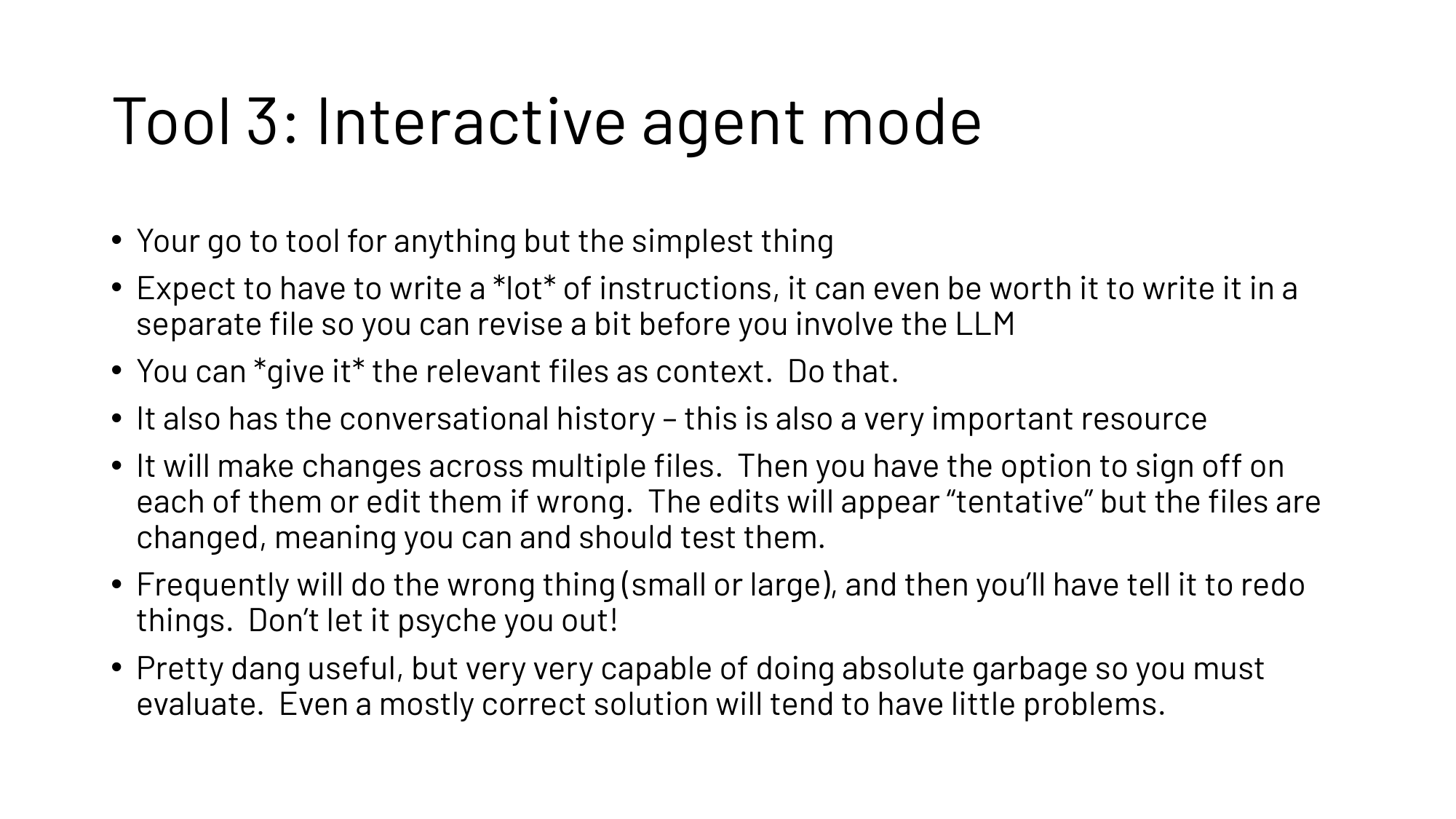

# Tool 3: Interactive agent mode
Your go to tool for anything but the simplest thing
Expect to have to write a *lot* of instructions, it can even be worth it to write it in a separate file so you can revise a bit before you involve the LLM
You can *give it* the relevant files as context.  Do that.
It also has the conversational history – this is also a very important resource
It will make changes across multiple files.  Then you have the option to sign off on each of them or edit them if wrong.  The edits will appear “tentative” but the files are changed, meaning you can and should test them.
Frequently will do the wrong thing (small or large), and then you’ll have tell it to redo things.  Don’t let it psyche you out!
Pretty dang useful, but very very capable of doing absolute garbage so you must evaluate.  Even a mostly correct solution will tend to have little problems.